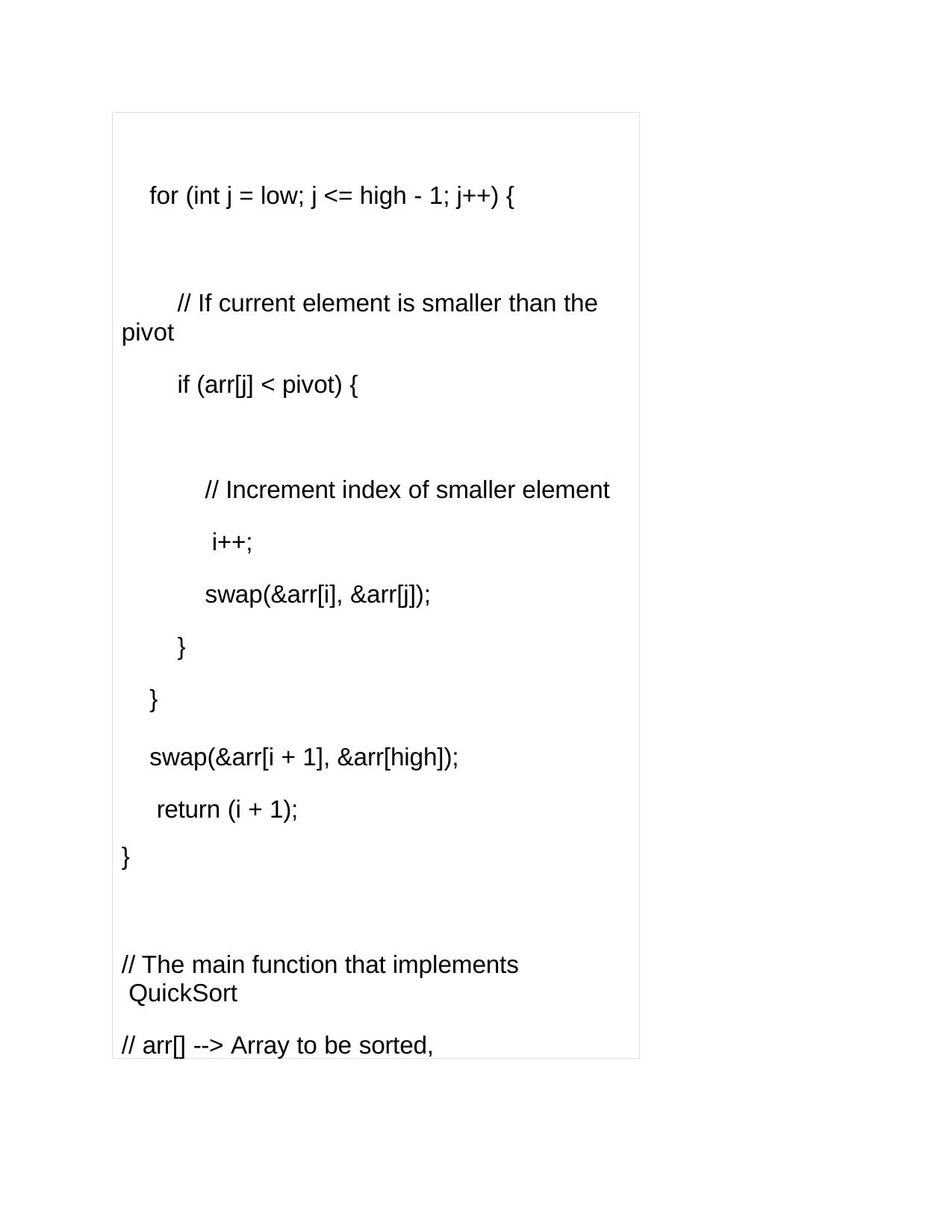

for (int j = low; j <= high - 1; j++) {

// If current element is smaller than the
pivot
if (arr[j] < pivot) {

// Increment index of smaller element  i++;
swap(&arr[i], &arr[j]);
}
}
swap(&arr[i + 1], &arr[high]);  return (i + 1);
}

// The main function that implements  QuickSort
// arr[] --> Array to be sorted,